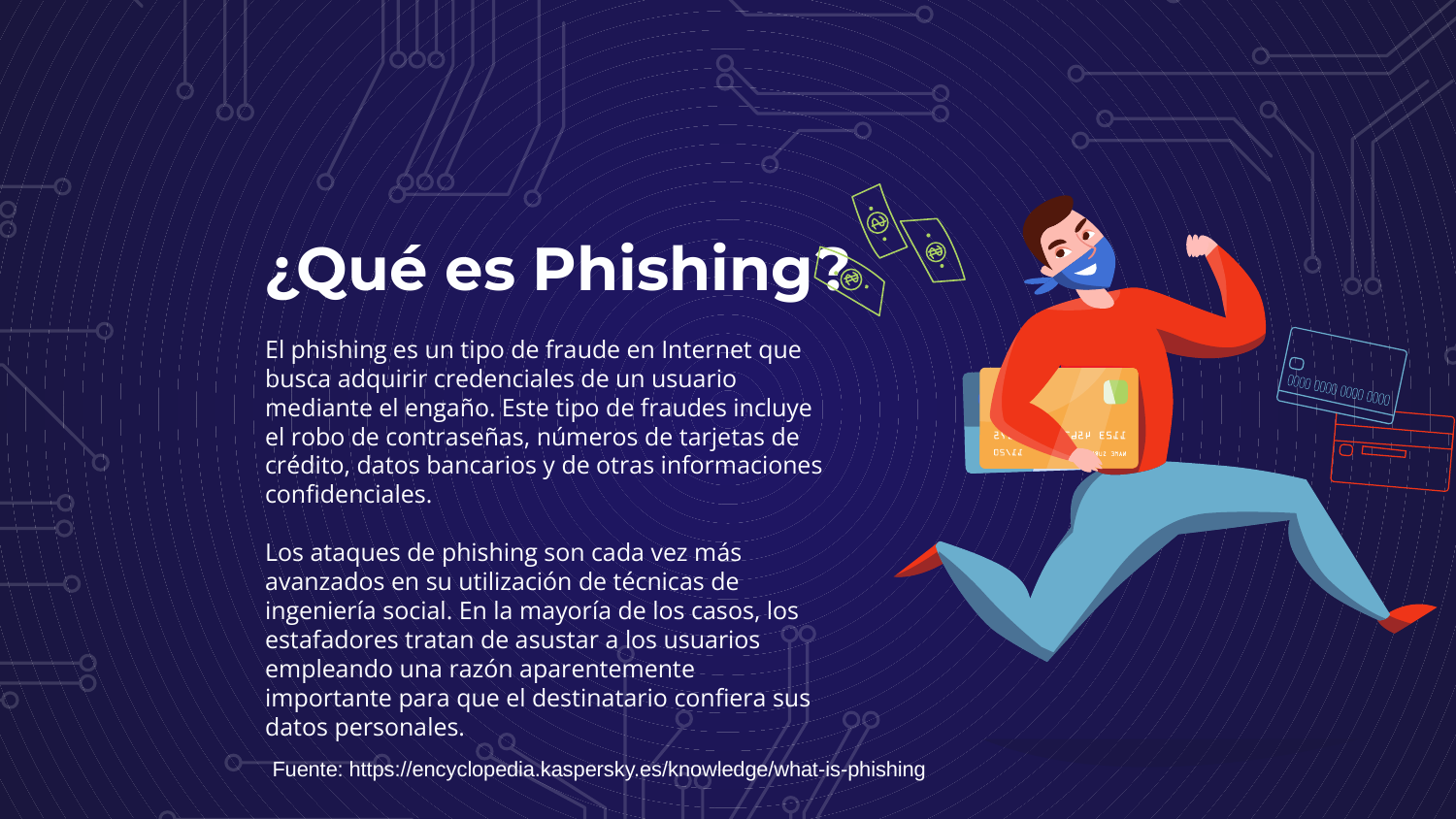

# ¿Qué es Phishing?
El phishing es un tipo de fraude en Internet que busca adquirir credenciales de un usuario mediante el engaño. Este tipo de fraudes incluye el robo de contraseñas, números de tarjetas de crédito, datos bancarios y de otras informaciones confidenciales.

Los ataques de phishing son cada vez más avanzados en su utilización de técnicas de ingeniería social. En la mayoría de los casos, los estafadores tratan de asustar a los usuarios empleando una razón aparentemente importante para que el destinatario confiera sus datos personales.
Fuente: https://encyclopedia.kaspersky.es/knowledge/what-is-phishing